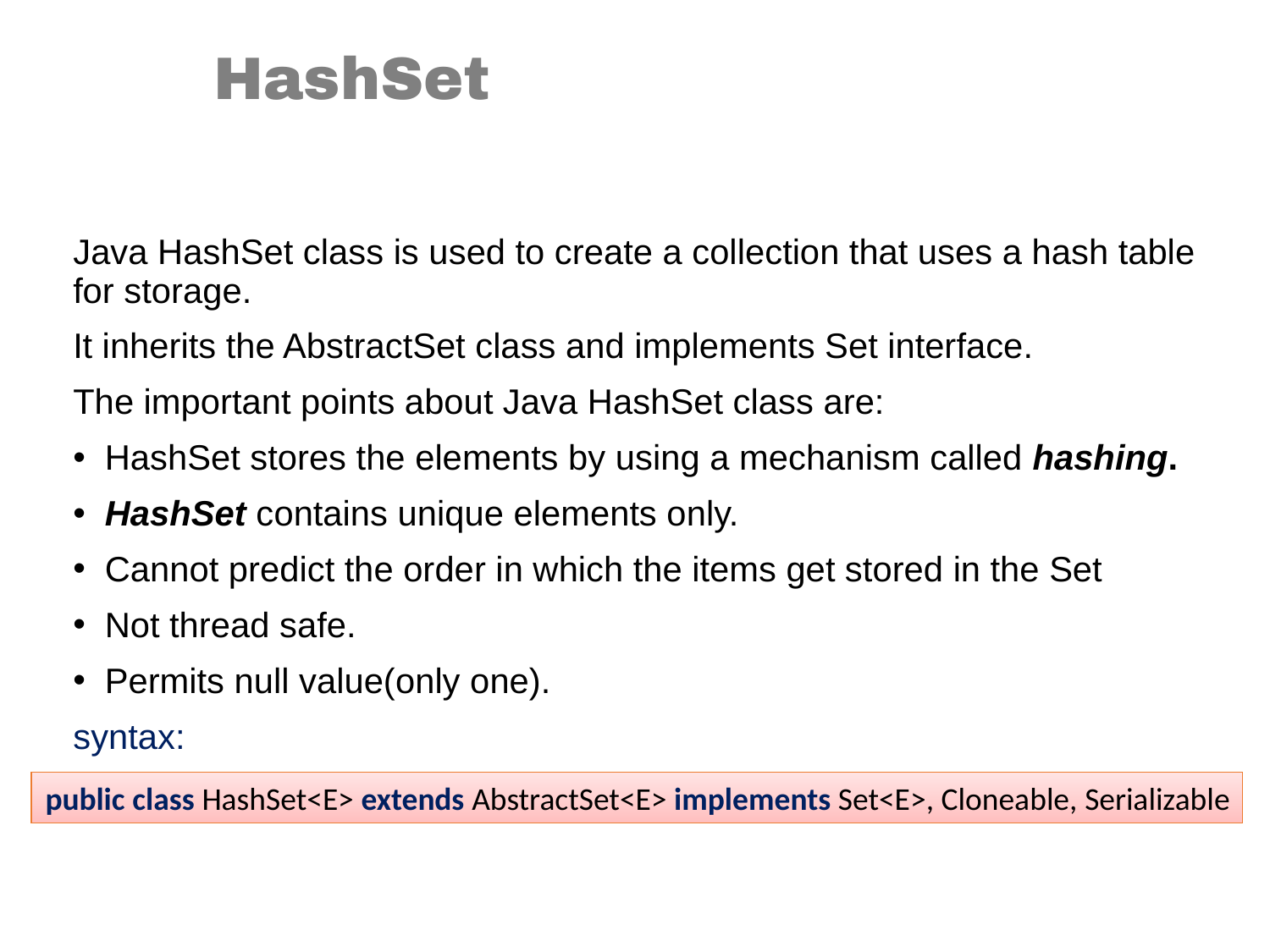

# HashSet
Java HashSet class is used to create a collection that uses a hash table for storage.
It inherits the AbstractSet class and implements Set interface.
The important points about Java HashSet class are:
HashSet stores the elements by using a mechanism called hashing.
HashSet contains unique elements only.
Cannot predict the order in which the items get stored in the Set
Not thread safe.
Permits null value(only one).
syntax:

public class HashSet<E> extends AbstractSet<E> implements Set<E>, Cloneable, Serializable